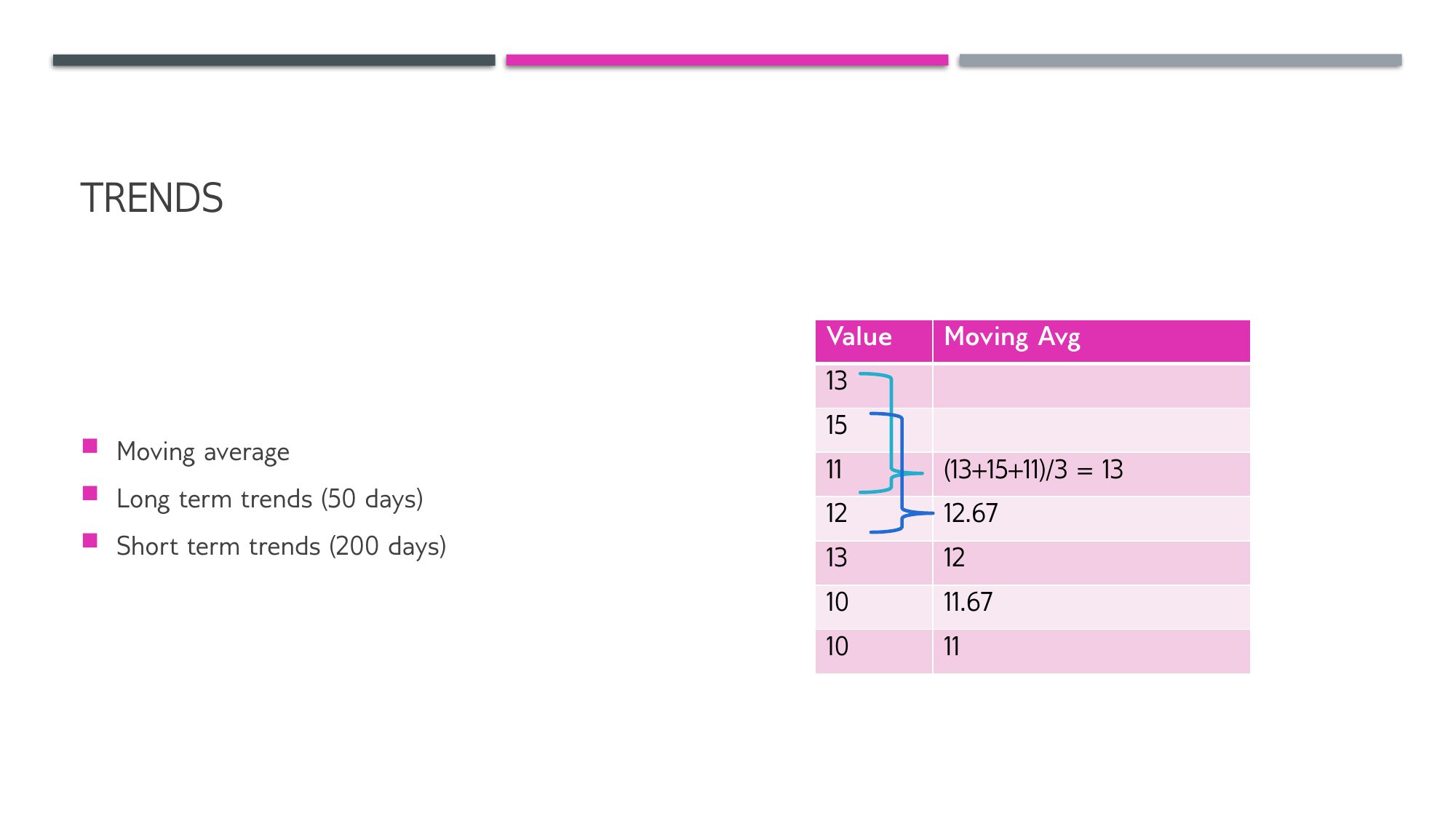

# Trends
Moving average
Long term trends (50 days)
Short term trends (200 days)
| Value | Moving Avg |
| --- | --- |
| 13 |  |
| 15 |  |
| 11 | (13+15+11)/3 = 13 |
| 12 | 12.67 |
| 13 | 12 |
| 10 | 11.67 |
| 10 | 11 |